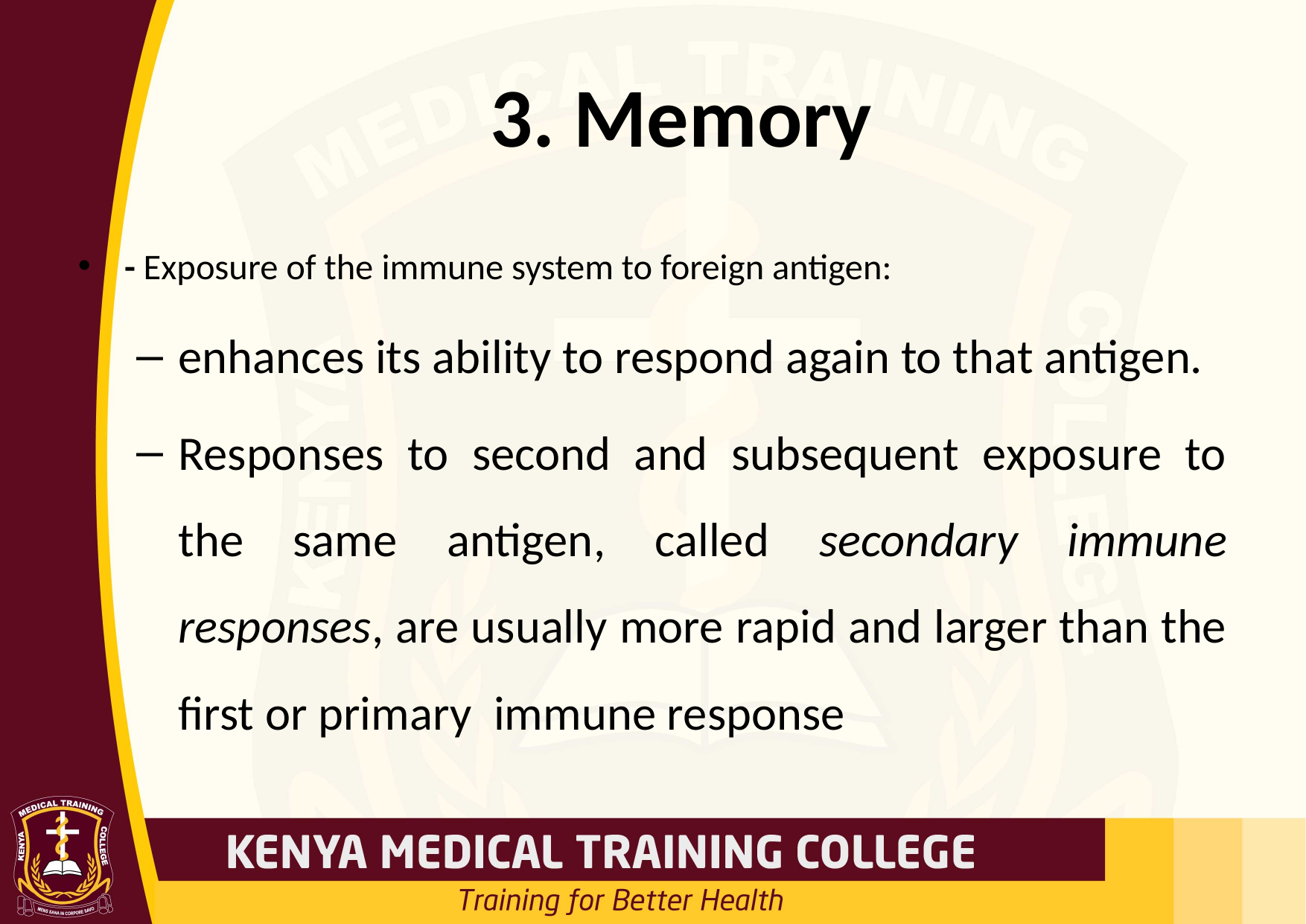

# 3. Memory
- Exposure of the immune system to foreign antigen:
enhances its ability to respond again to that antigen.
Responses to second and subsequent exposure to the same antigen, called secondary immune responses, are usually more rapid and larger than the first or primary  immune response